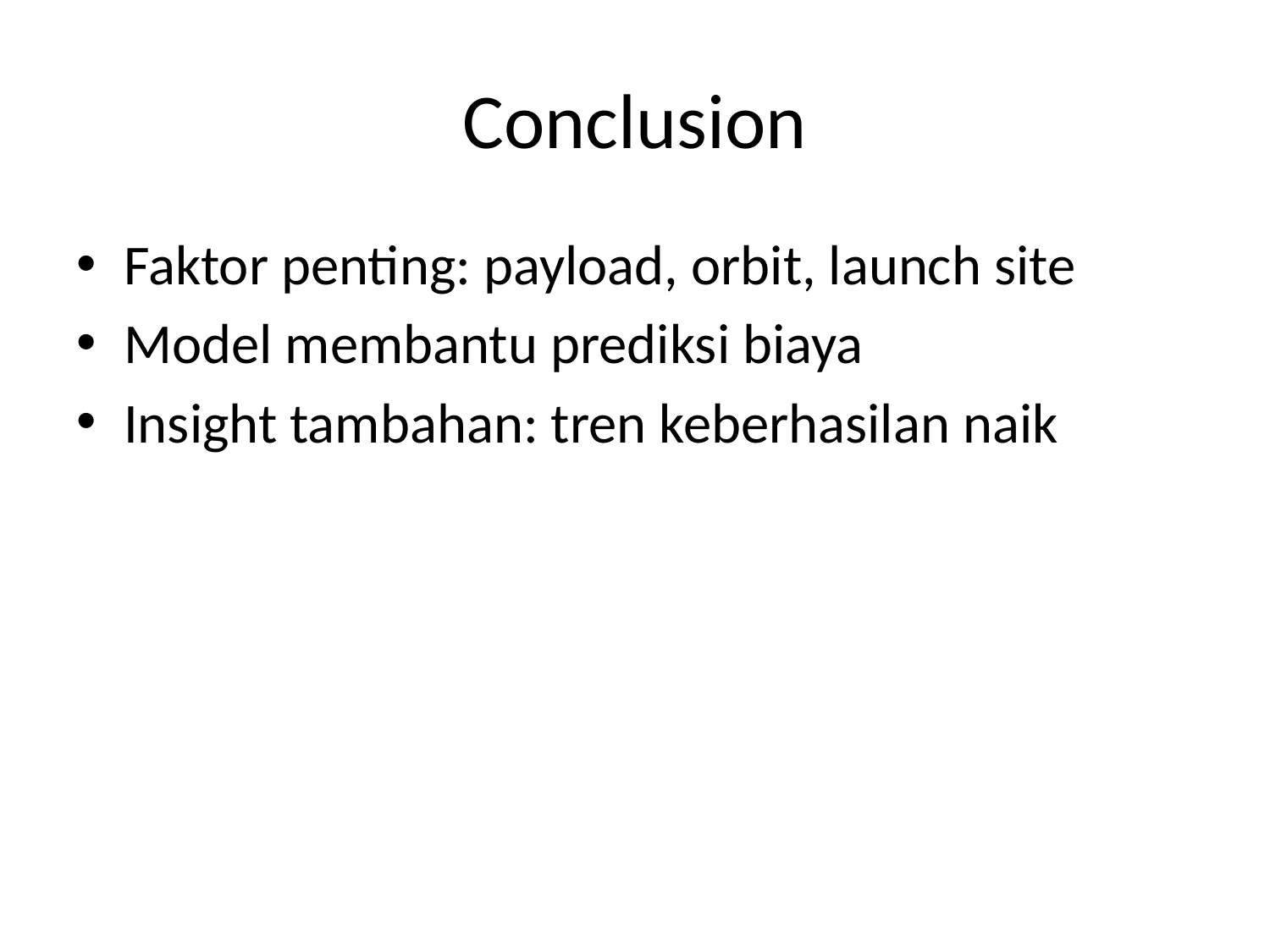

# Conclusion
Faktor penting: payload, orbit, launch site
Model membantu prediksi biaya
Insight tambahan: tren keberhasilan naik